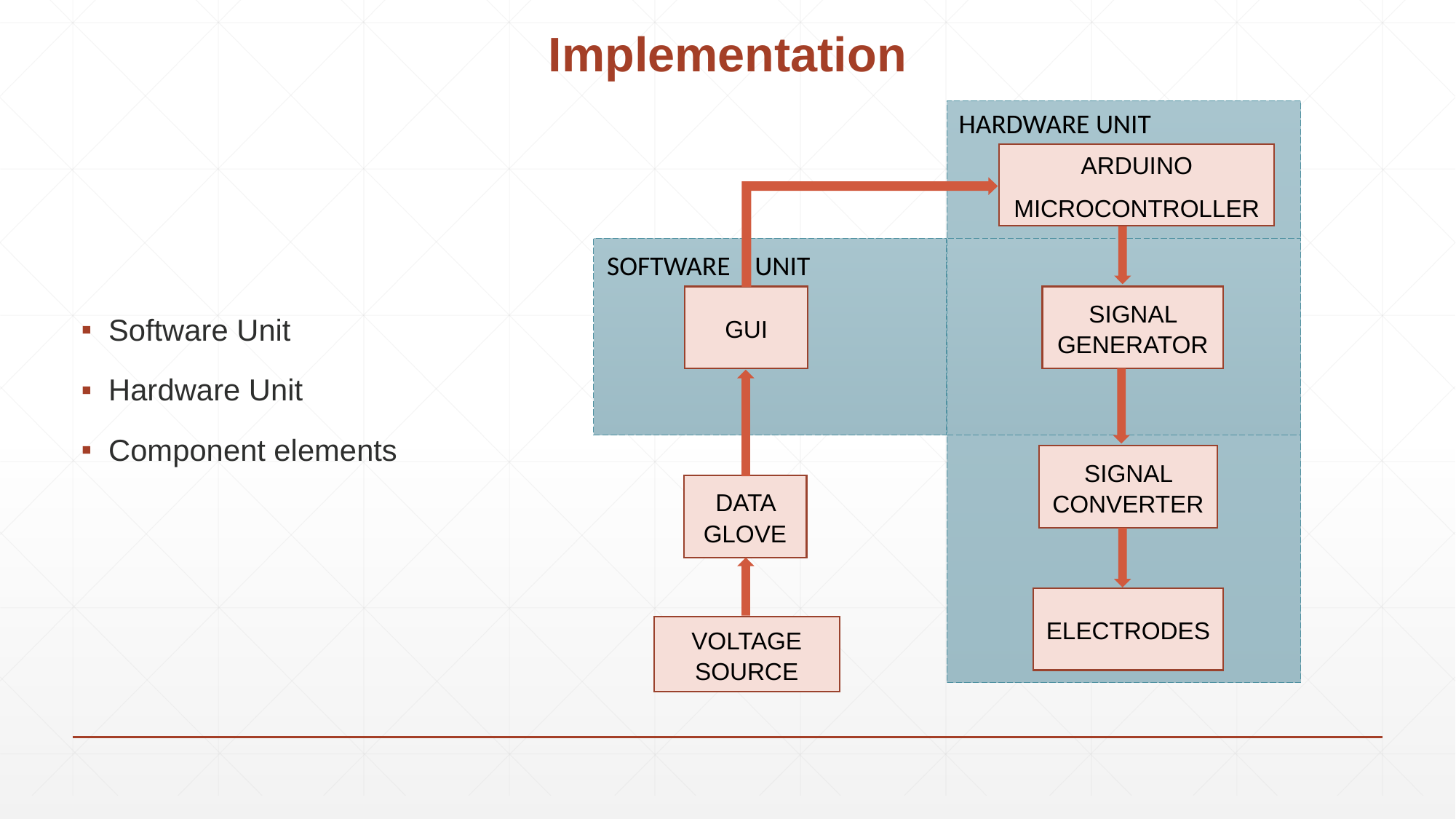

# Implementation
HARDWARE UNIT

ARDUINO
MICROCONTROLLER

SOFTWARE    UNIT
GUI
SIGNAL GENERATOR

SIGNAL CONVERTER
DATA GLOVE

ELECTRODES
VOLTAGE SOURCE
Software Unit
Hardware Unit
Component elements